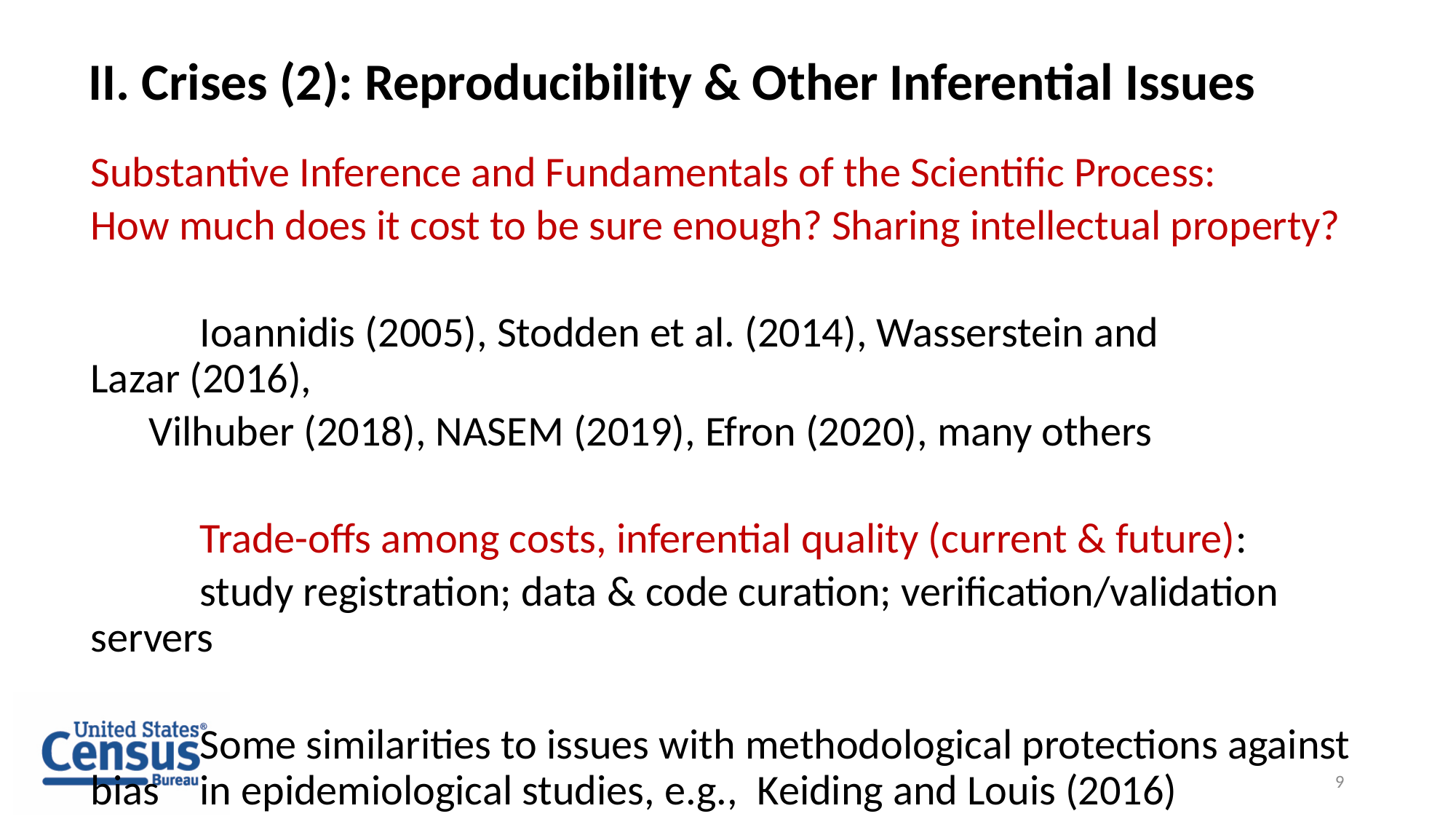

# II. Crises (2): Reproducibility & Other Inferential Issues
Substantive Inference and Fundamentals of the Scientific Process:
How much does it cost to be sure enough? Sharing intellectual property?

	Ioannidis (2005), Stodden et al. (2014), Wasserstein and Lazar (2016),
      Vilhuber (2018), NASEM (2019), Efron (2020), many others

	Trade-offs among costs, inferential quality (current & future):
	study registration; data & code curation; verification/validation servers

	Some similarities to issues with methodological protections against bias 	in epidemiological studies, e.g.,  Keiding and Louis (2016)

9